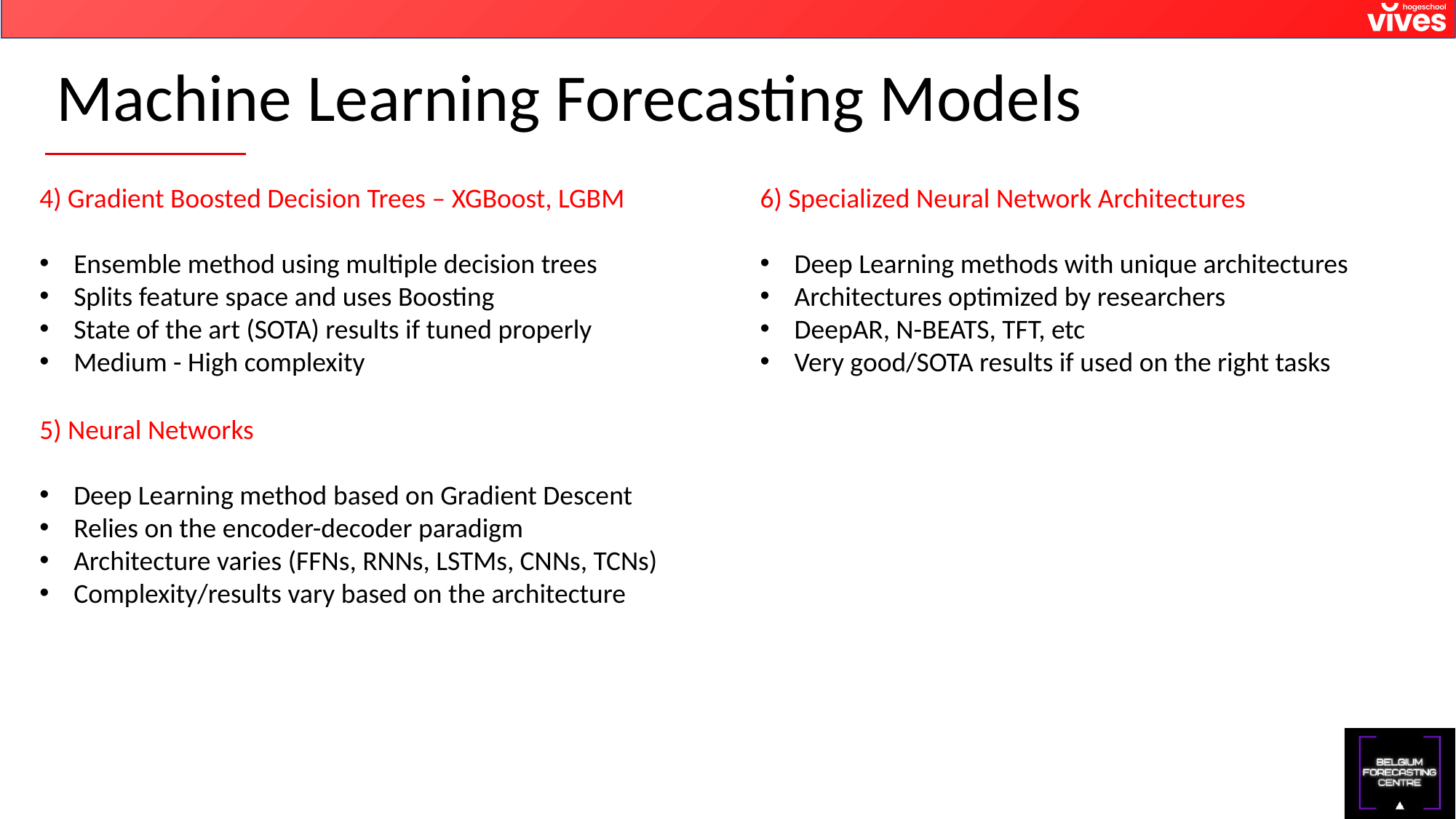

# Machine Learning Forecasting Models
4) Gradient Boosted Decision Trees – XGBoost, LGBM

Ensemble method using multiple decision trees
Splits feature space and uses Boosting
State of the art (SOTA) results if tuned properly
Medium - High complexity
6) Specialized Neural Network Architectures

Deep Learning methods with unique architectures
Architectures optimized by researchers
DeepAR, N-BEATS, TFT, etc
Very good/SOTA results if used on the right tasks
5) Neural Networks

Deep Learning method based on Gradient Descent
Relies on the encoder-decoder paradigm
Architecture varies (FFNs, RNNs, LSTMs, CNNs, TCNs)
Complexity/results vary based on the architecture